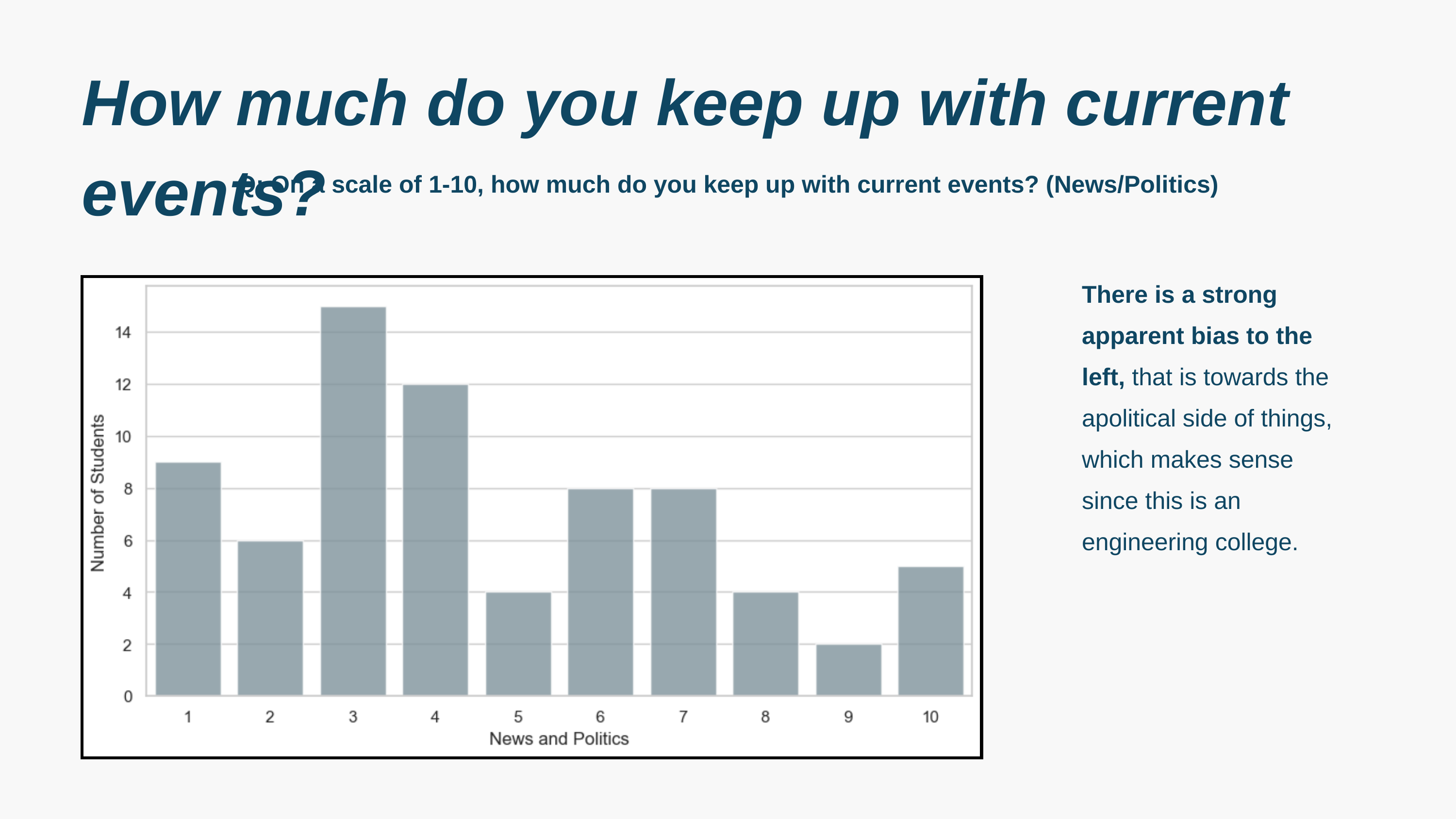

How much do you keep up with current events?
Q: On a scale of 1-10, how much do you keep up with current events? (News/Politics)
There is a strong apparent bias to the left, that is towards the apolitical side of things, which makes sense since this is an engineering college.